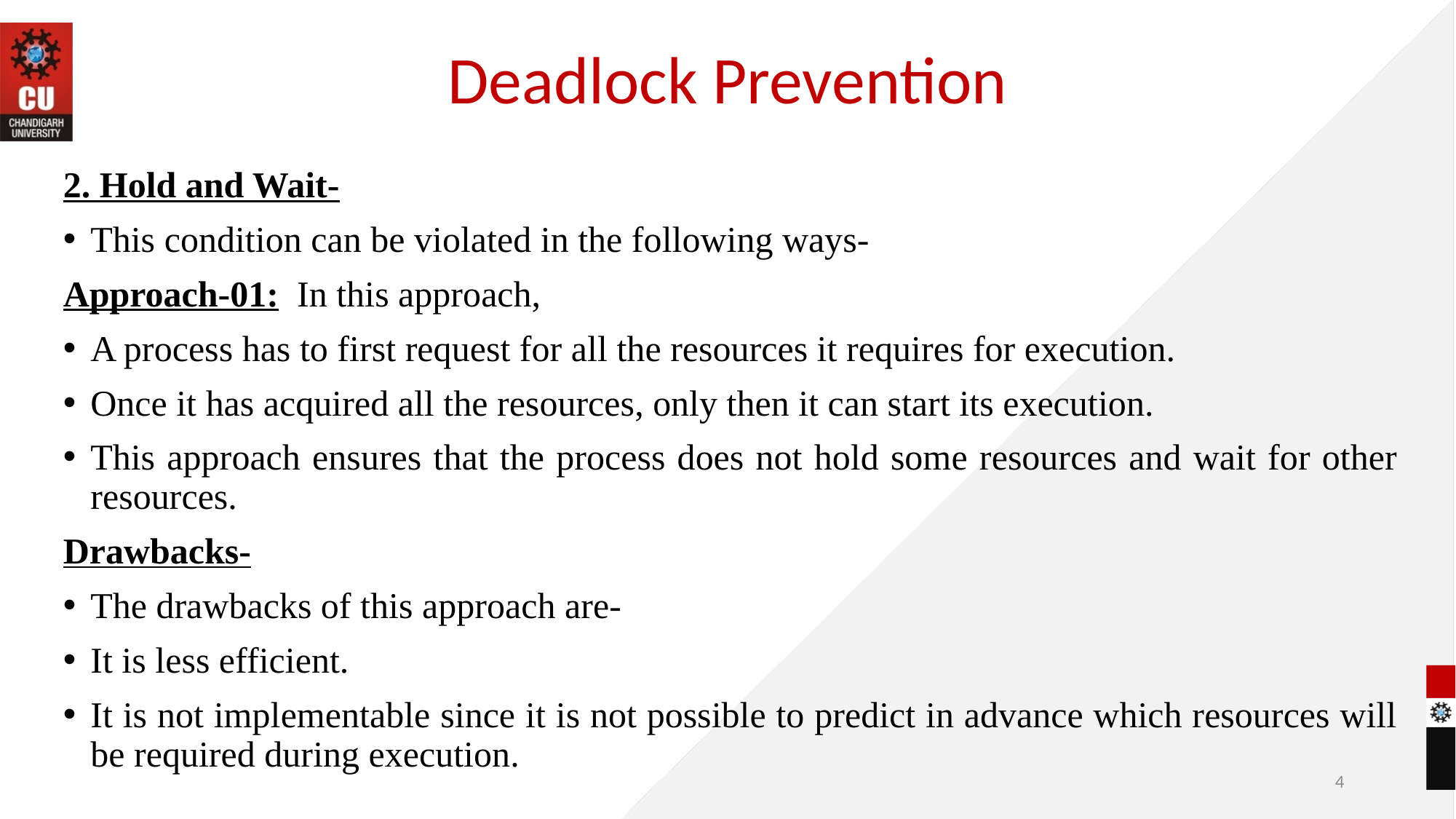

# Deadlock Prevention
2. Hold and Wait-
This condition can be violated in the following ways-
Approach-01:  In this approach,
A process has to first request for all the resources it requires for execution.
Once it has acquired all the resources, only then it can start its execution.
This approach ensures that the process does not hold some resources and wait for other resources.
Drawbacks-
The drawbacks of this approach are-
It is less efficient.
It is not implementable since it is not possible to predict in advance which resources will be required during execution.
4